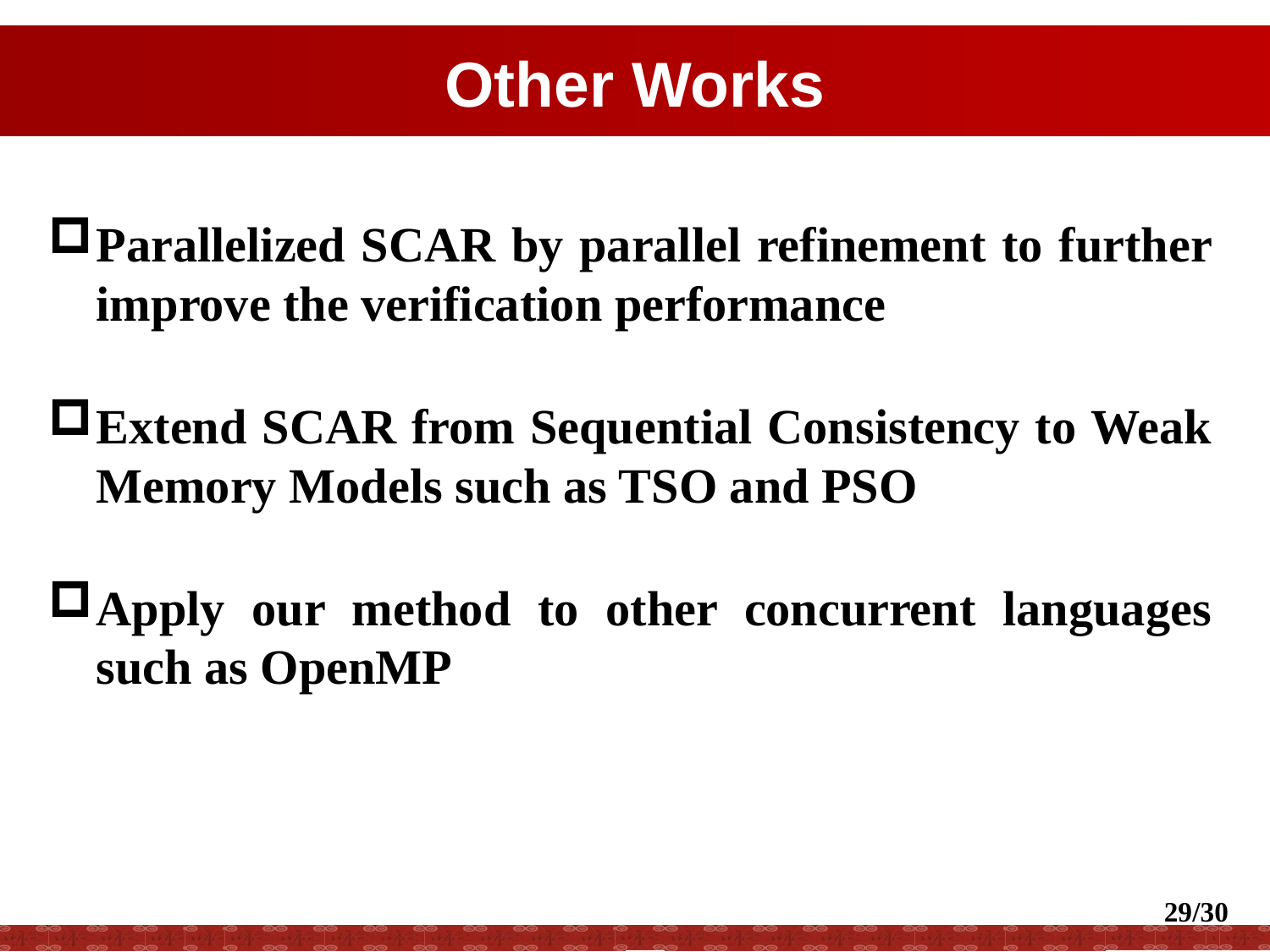

# Other Works
Parallelized SCAR by parallel refinement to further improve the verification performance
Extend SCAR from Sequential Consistency to Weak Memory Models such as TSO and PSO
Apply our method to other concurrent languages such as OpenMP